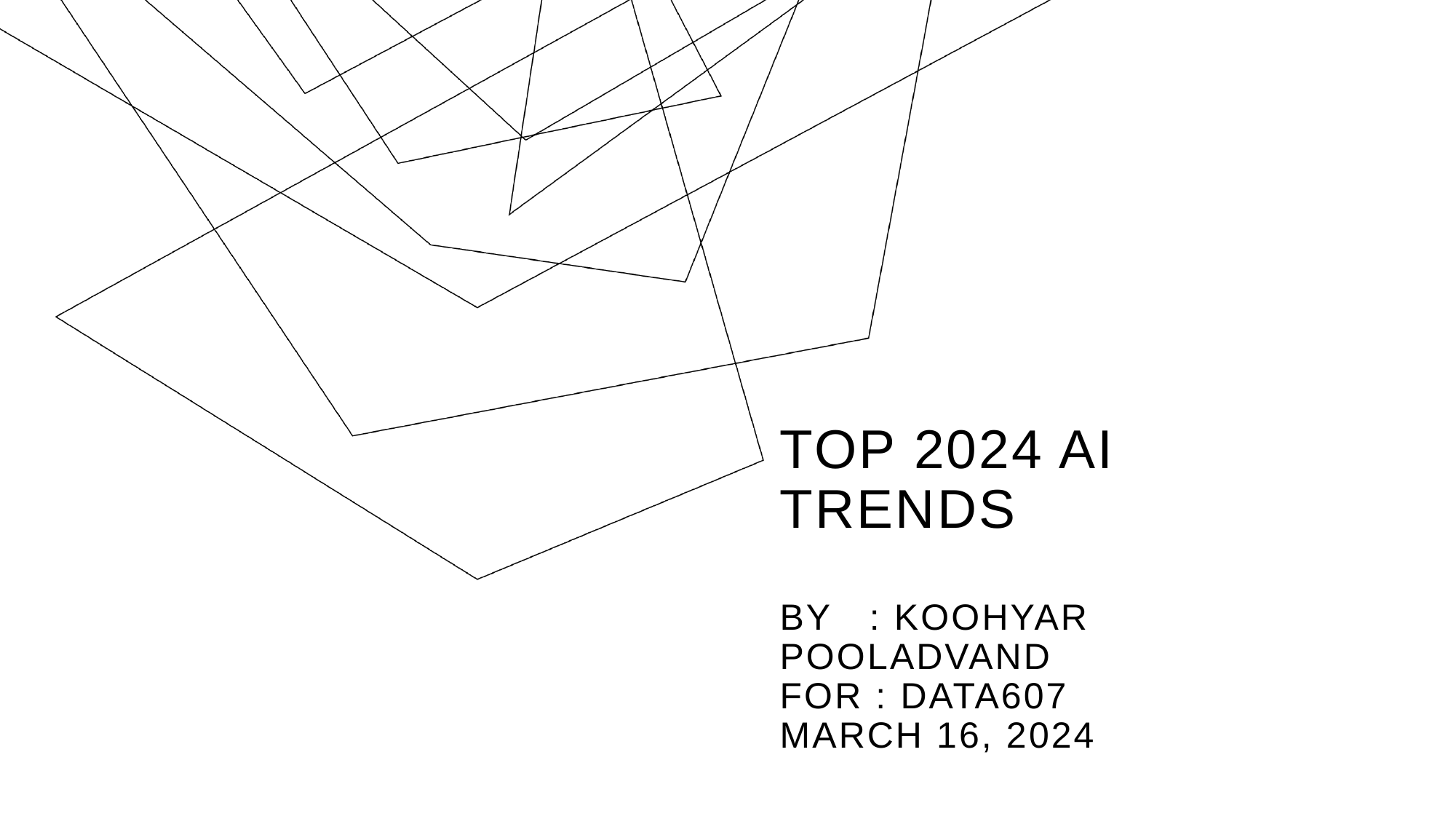

# Top 2024 AI trends by   : Koohyar Pooladvand For : DATA607 March 16, 2024